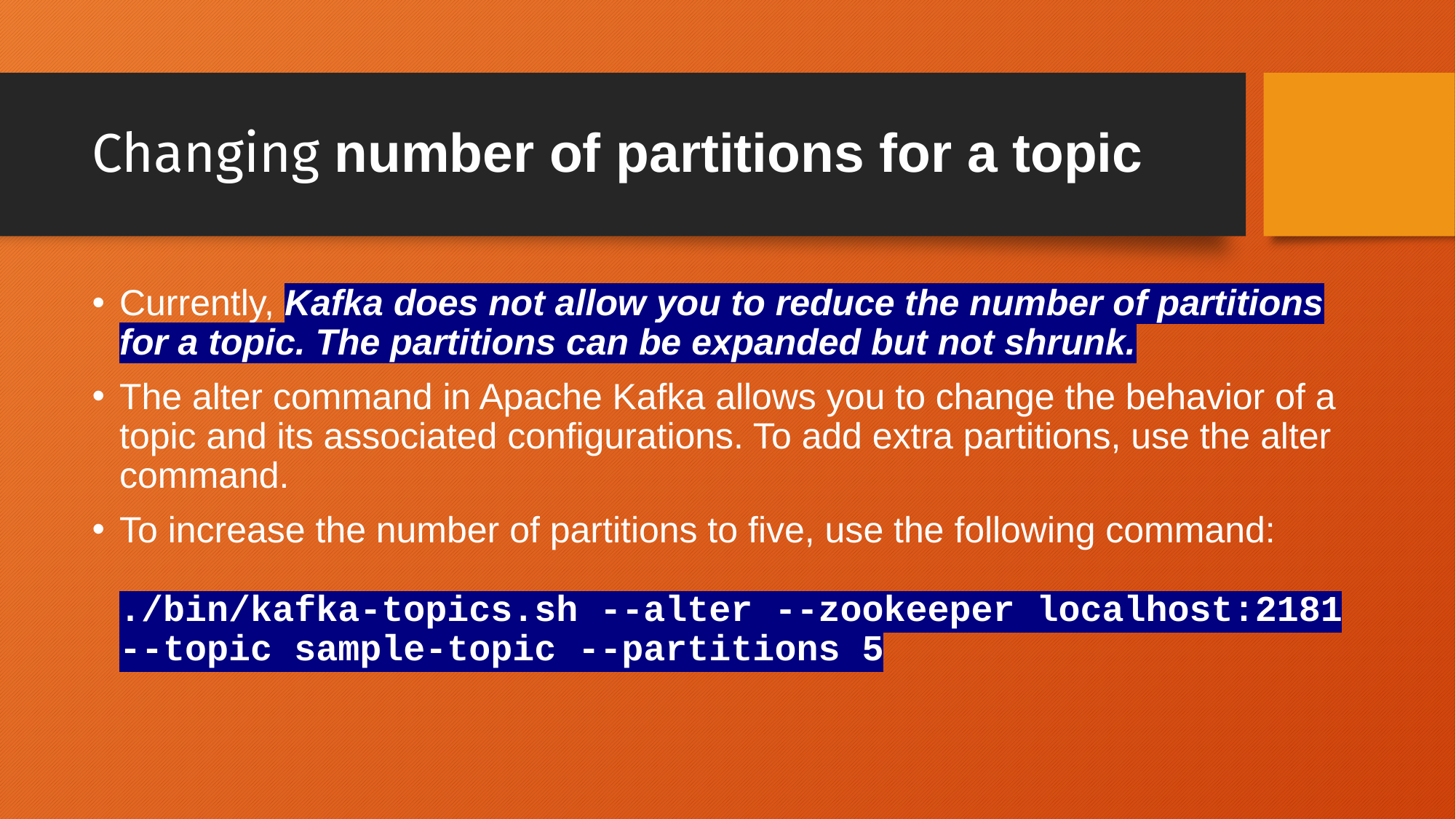

# Changing number of partitions for a topic
Currently, Kafka does not allow you to reduce the number of partitions for a topic. The partitions can be expanded but not shrunk.
The alter command in Apache Kafka allows you to change the behavior of a topic and its associated configurations. To add extra partitions, use the alter command.
To increase the number of partitions to five, use the following command:
./bin/kafka-topics.sh --alter --zookeeper localhost:2181 --topic sample-topic --partitions 5